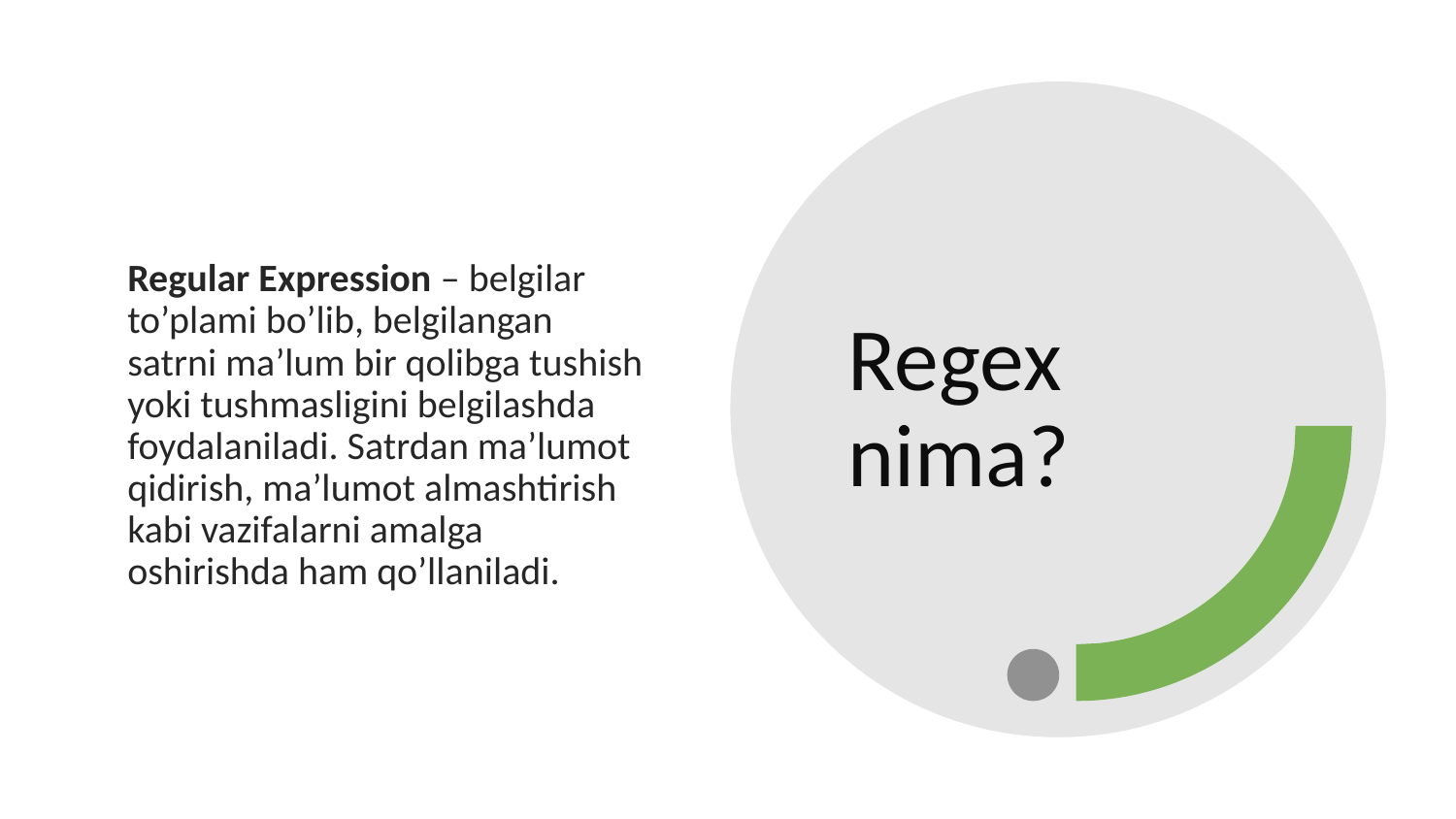

Regex nima?
Regular Expression – belgilar to’plami bo’lib, belgilangan satrni ma’lum bir qolibga tushish yoki tushmasligini belgilashda foydalaniladi. Satrdan ma’lumot qidirish, ma’lumot almashtirish kabi vazifalarni amalga oshirishda ham qo’llaniladi.